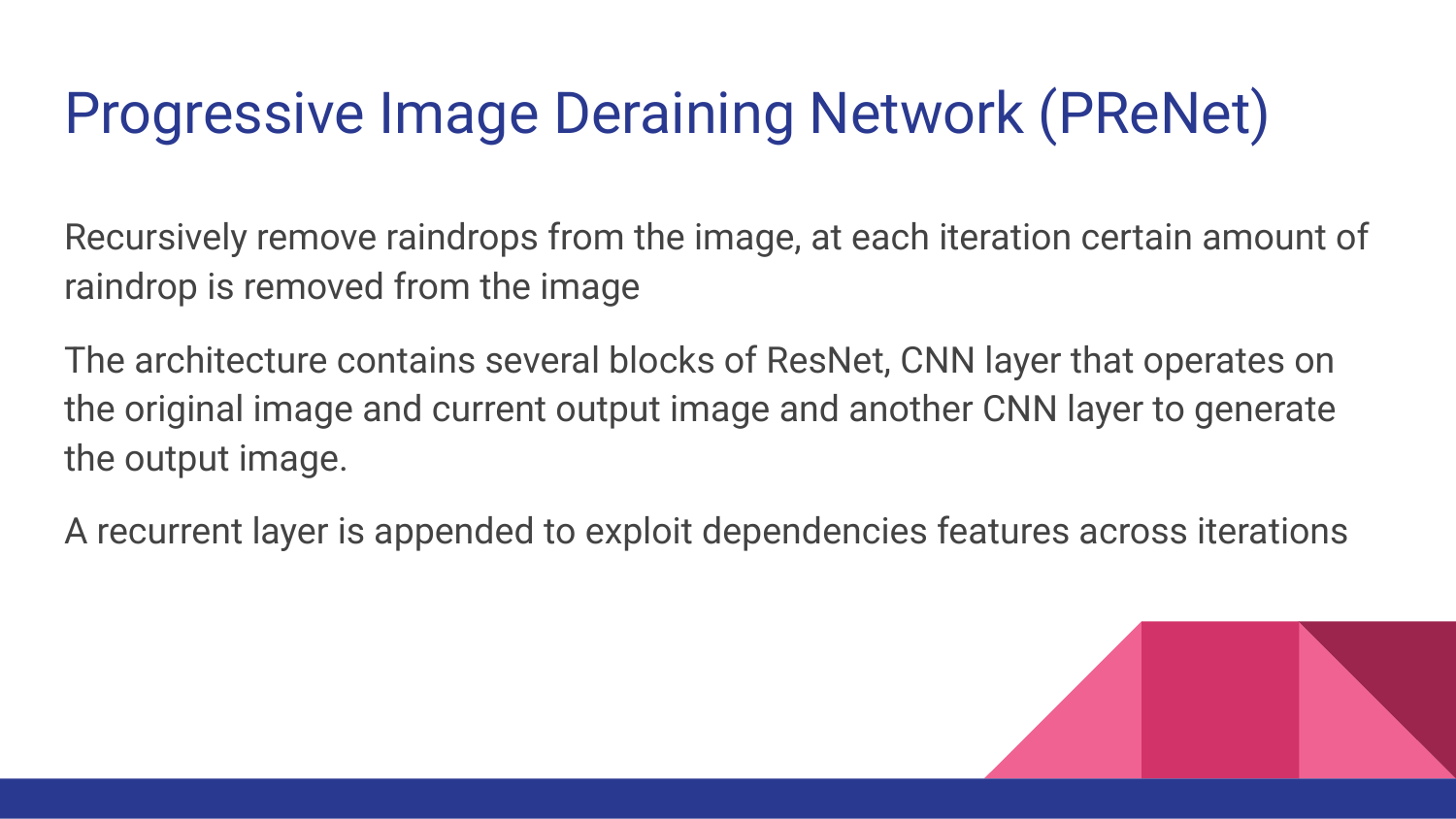

# Progressive Image Deraining Network (PReNet)
Recursively remove raindrops from the image, at each iteration certain amount of raindrop is removed from the image
The architecture contains several blocks of ResNet, CNN layer that operates on the original image and current output image and another CNN layer to generate the output image.
A recurrent layer is appended to exploit dependencies features across iterations